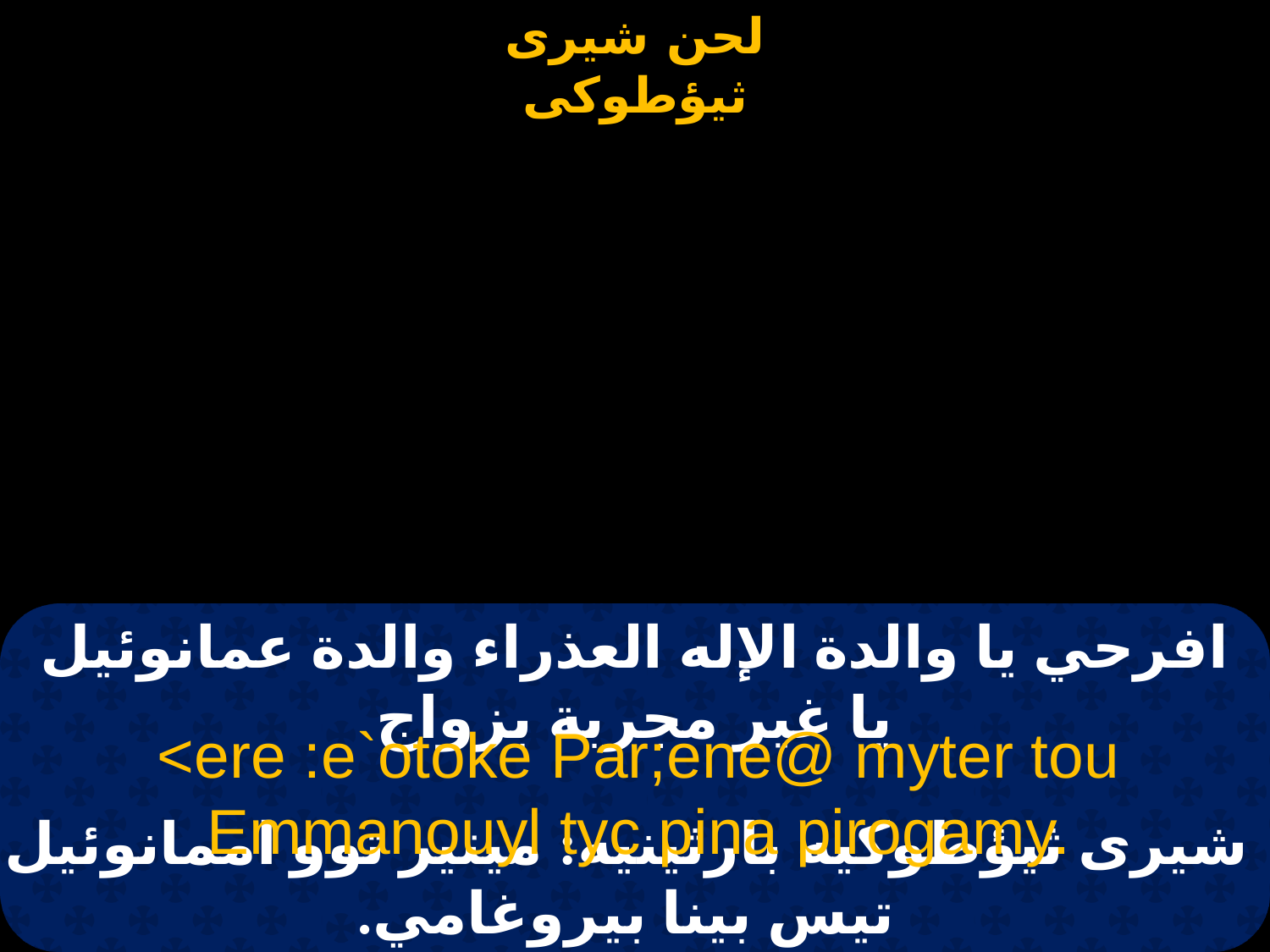

|  |  |  |
| --- | --- | --- |
# افرحي يا والدة الإله العذراء والدة عمانوئيل يا غير مجربة بزواج
<ere :e`otoke Par;ene@ myter tou Emmanouyl tyc pina pirogamy.
شيرى ثيؤطوكيه بارثينيه: ميتير توو اممانوئيل تيس بينا بيروغامي.